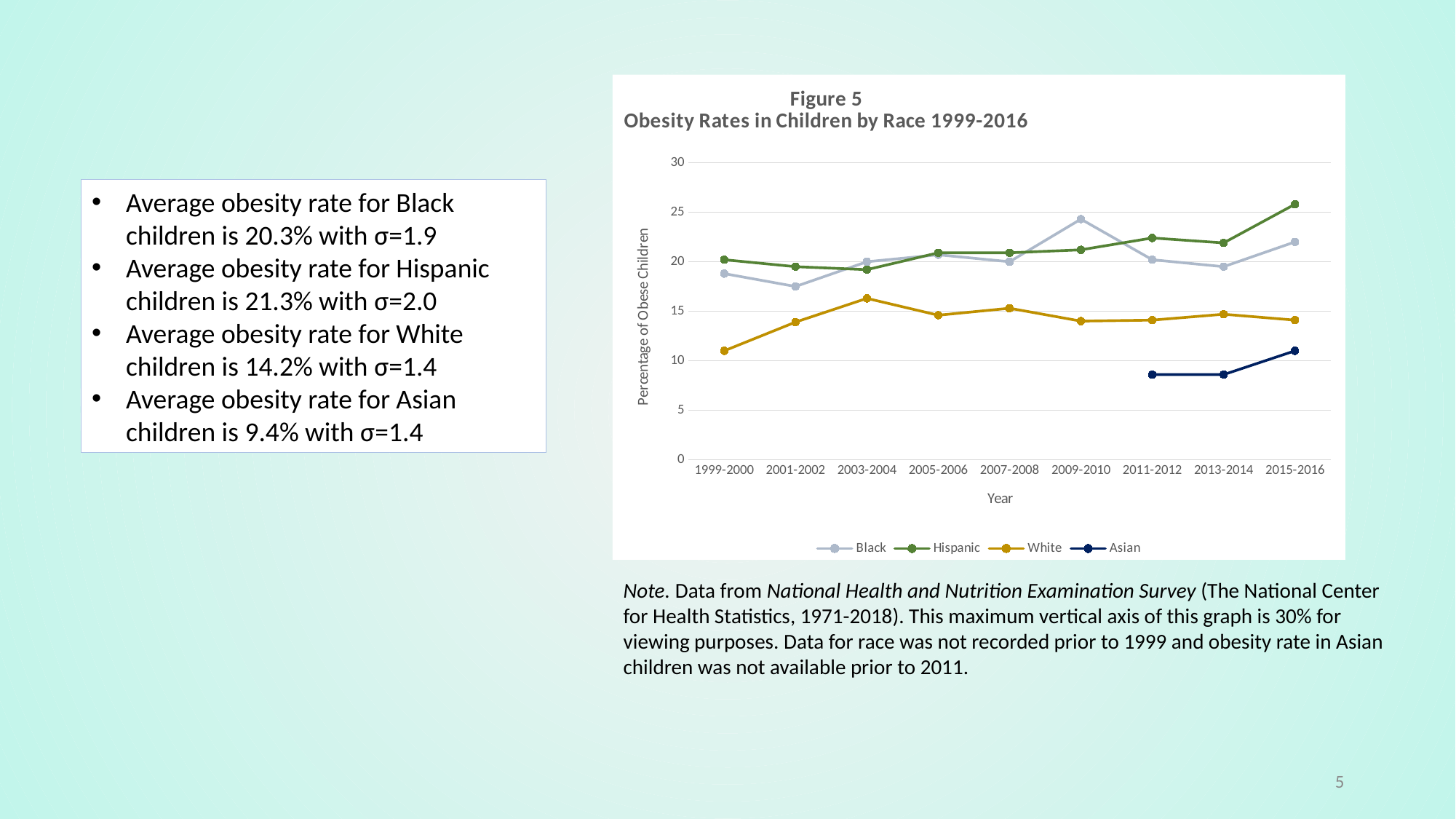

### Chart: Figure 5
Obesity Rates in Children by Race 1999-2016

| Category |  |  |  |  |
|---|---|---|---|---|
| 1999-2000 | 18.8 | 20.2 | 11.0 | None |
| 2001-2002 | 17.5 | 19.5 | 13.9 | None |
| 2003-2004 | 20.0 | 19.2 | 16.3 | None |
| 2005-2006 | 20.7 | 20.9 | 14.6 | None |
| 2007-2008 | 20.0 | 20.9 | 15.3 | None |
| 2009-2010 | 24.3 | 21.2 | 14.0 | None |
| 2011-2012 | 20.2 | 22.4 | 14.1 | 8.6 |
| 2013-2014 | 19.5 | 21.9 | 14.7 | 8.6 |
| 2015-2016 | 22.0 | 25.8 | 14.1 | 11.0 |
Average obesity rate for Black children is 20.3% with σ=1.9
Average obesity rate for Hispanic children is 21.3% with σ=2.0
Average obesity rate for White children is 14.2% with σ=1.4
Average obesity rate for Asian children is 9.4% with σ=1.4
Note. Data from National Health and Nutrition Examination Survey (The National Center for Health Statistics, 1971-2018). This maximum vertical axis of this graph is 30% for viewing purposes. Data for race was not recorded prior to 1999 and obesity rate in Asian children was not available prior to 2011.
5